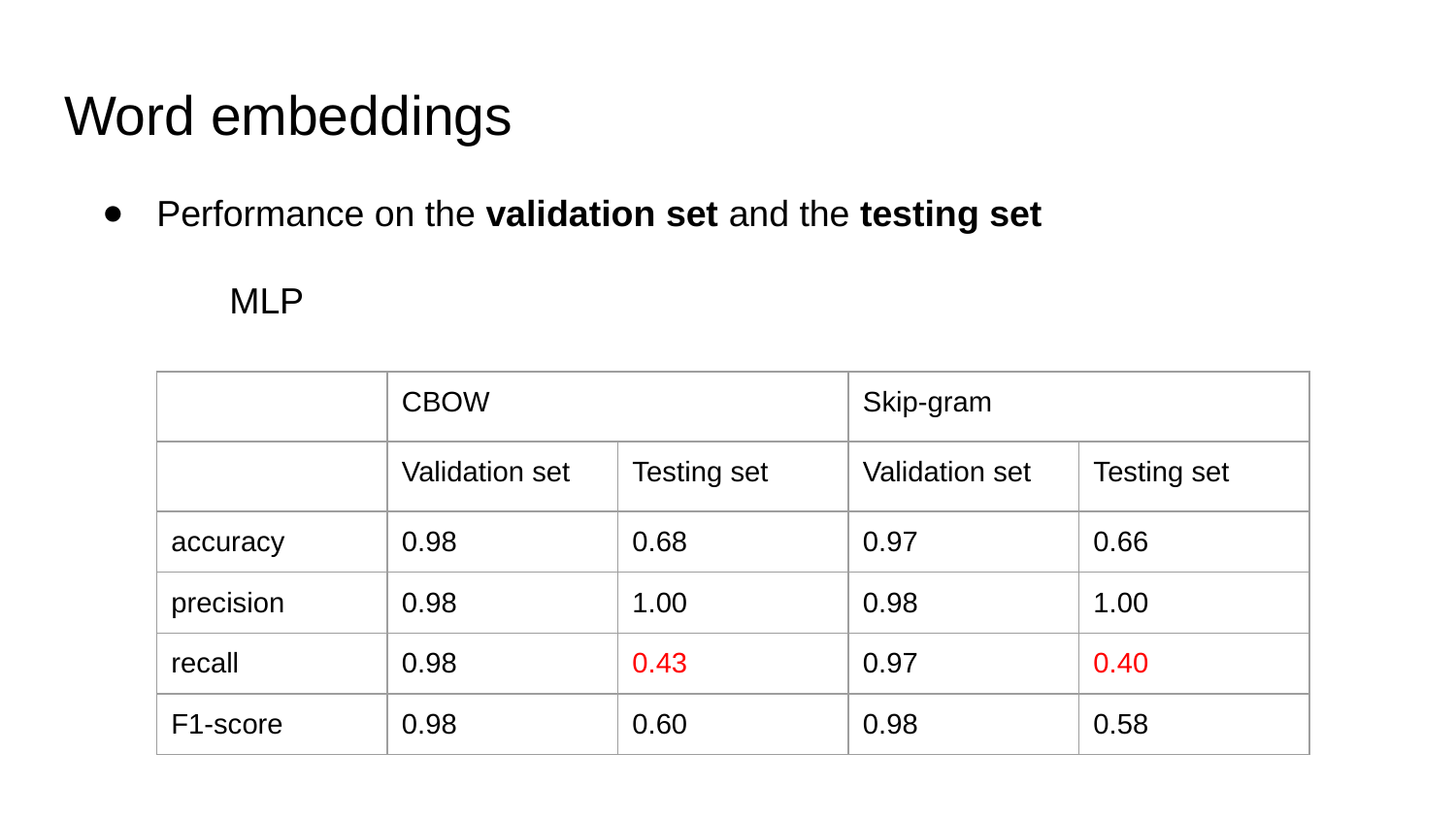

# Word embeddings
Performance on the validation set and the testing set

	MLP

|  | CBOW |  | Skip-gram |  |
| --- | --- | --- | --- | --- |
|  | Validation set | Testing set | Validation set | Testing set |
| accuracy | 0.98 | 0.68 | 0.97 | 0.66 |
| precision | 0.98 | 1.00 | 0.98 | 1.00 |
| recall | 0.98 | 0.43 | 0.97 | 0.40 |
| F1-score | 0.98 | 0.60 | 0.98 | 0.58 |